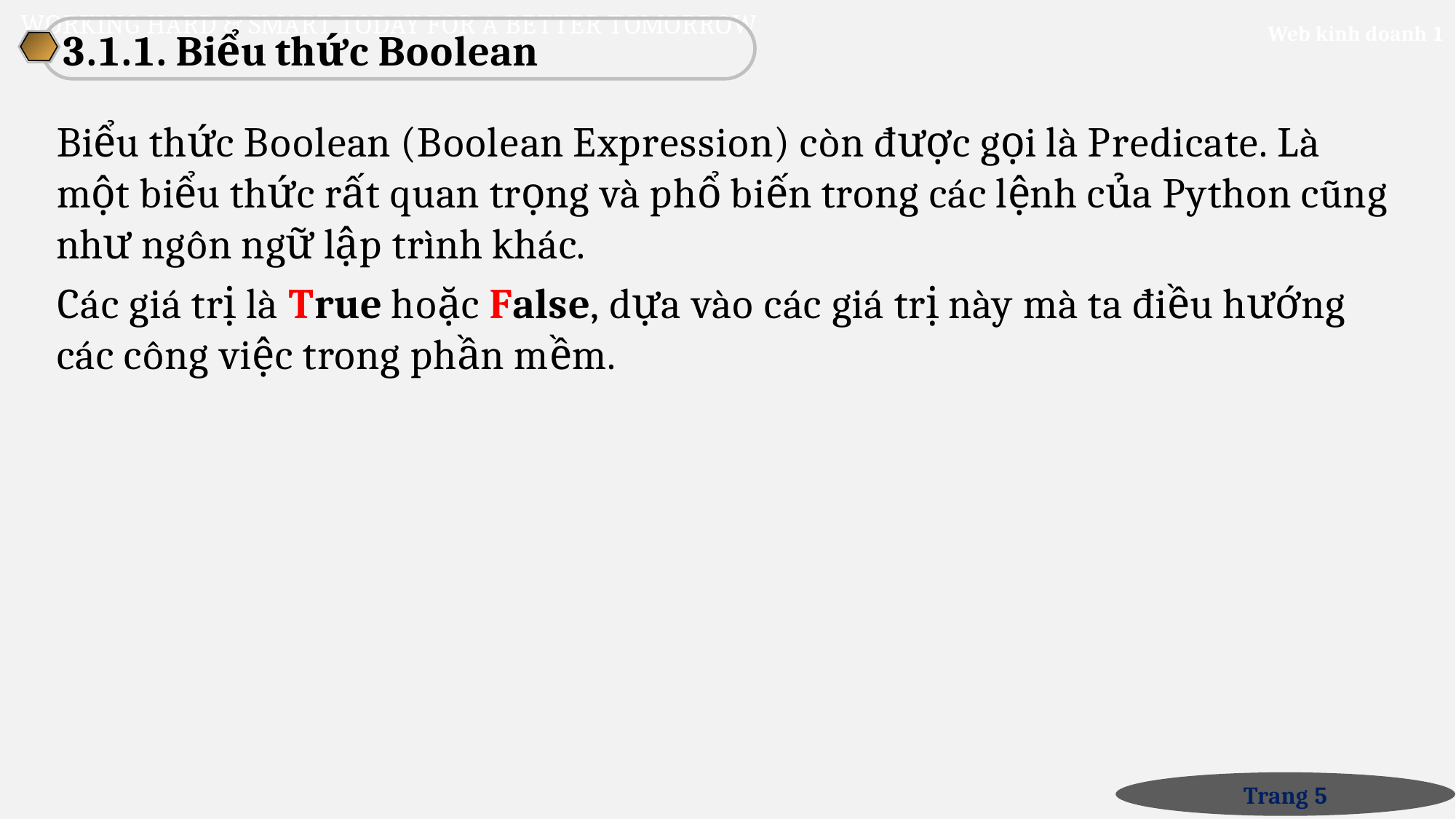

3.1.1. Biểu thức Boolean

Biểu thức Boolean (Boolean Expression) còn được gọi là Predicate. Là một biểu thức rất quan trọng và phổ biến trong các lệnh của Python cũng như ngôn ngữ lập trình khác.
Các giá trị là True hoặc False, dựa vào các giá trị này mà ta điều hướng các công việc trong phần mềm.
Trang 5